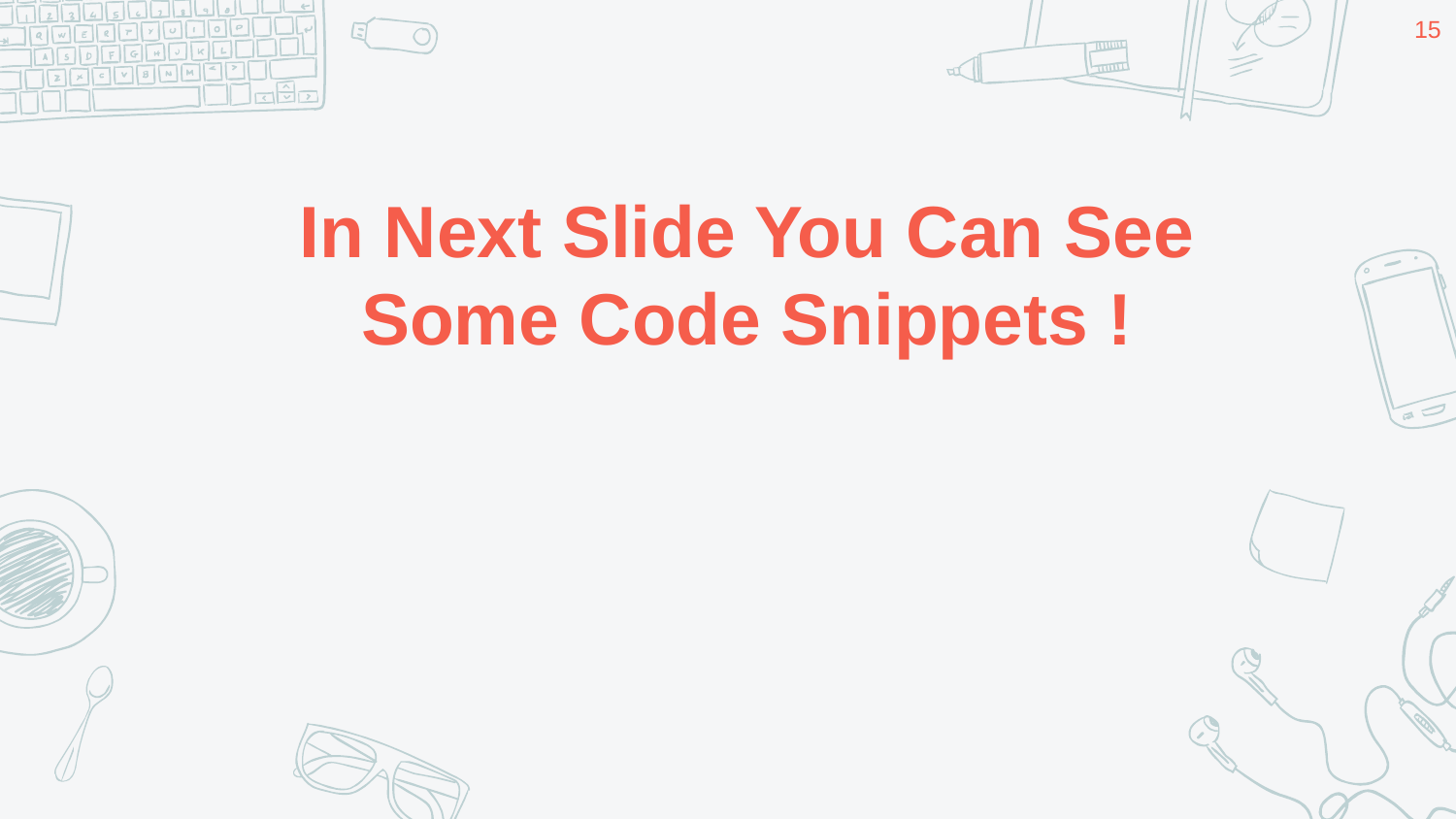

15
# In Next Slide You Can See Some Code Snippets !